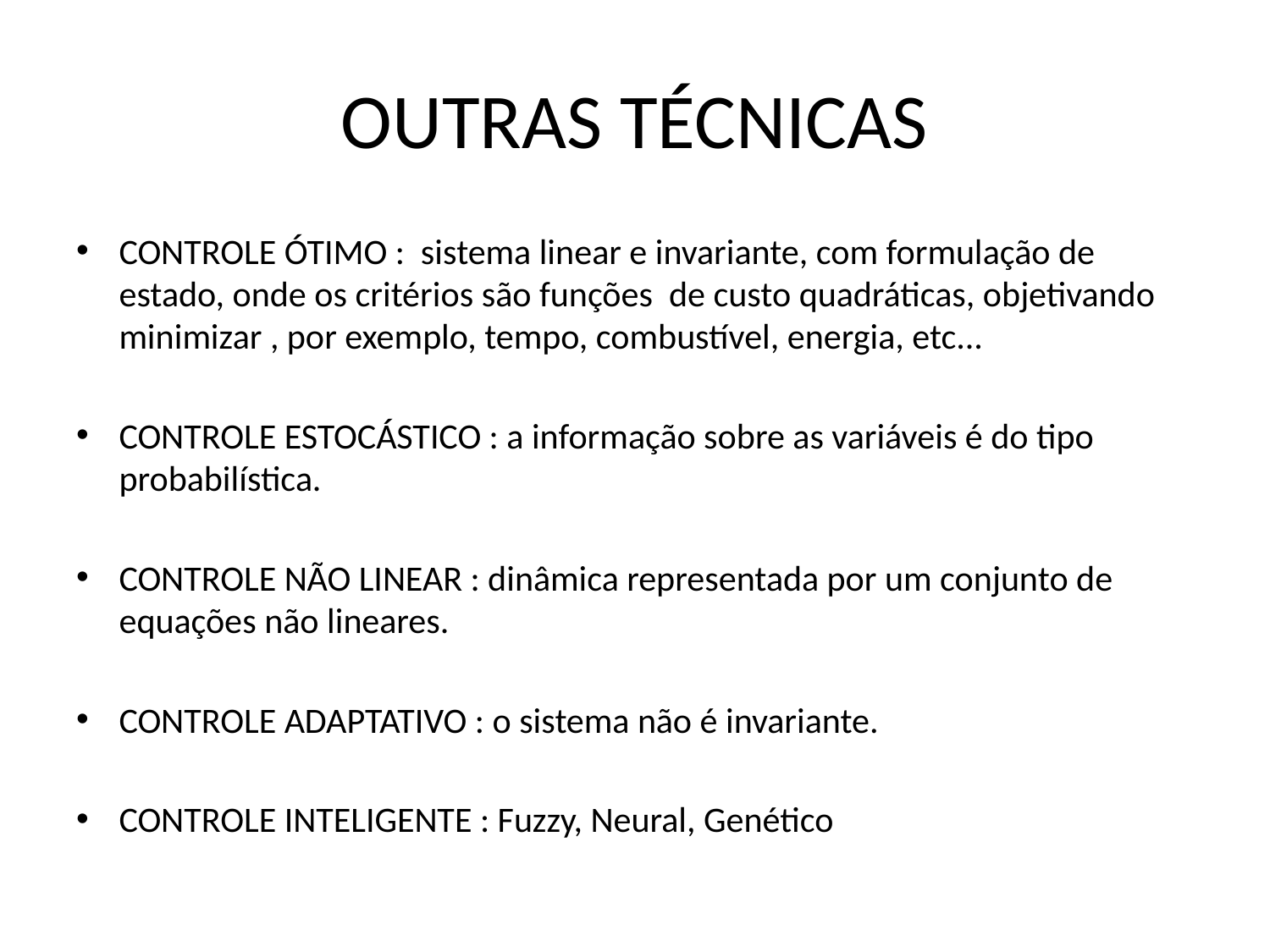

# OUTRAS TÉCNICAS
CONTROLE ÓTIMO :  sistema linear e invariante, com formulação de estado, onde os critérios são funções  de custo quadráticas, objetivando minimizar , por exemplo, tempo, combustível, energia, etc...

CONTROLE ESTOCÁSTICO : a informação sobre as variáveis é do tipo probabilística.

CONTROLE NÃO LINEAR : dinâmica representada por um conjunto de equações não lineares.

CONTROLE ADAPTATIVO : o sistema não é invariante.

CONTROLE INTELIGENTE : Fuzzy, Neural, Genético